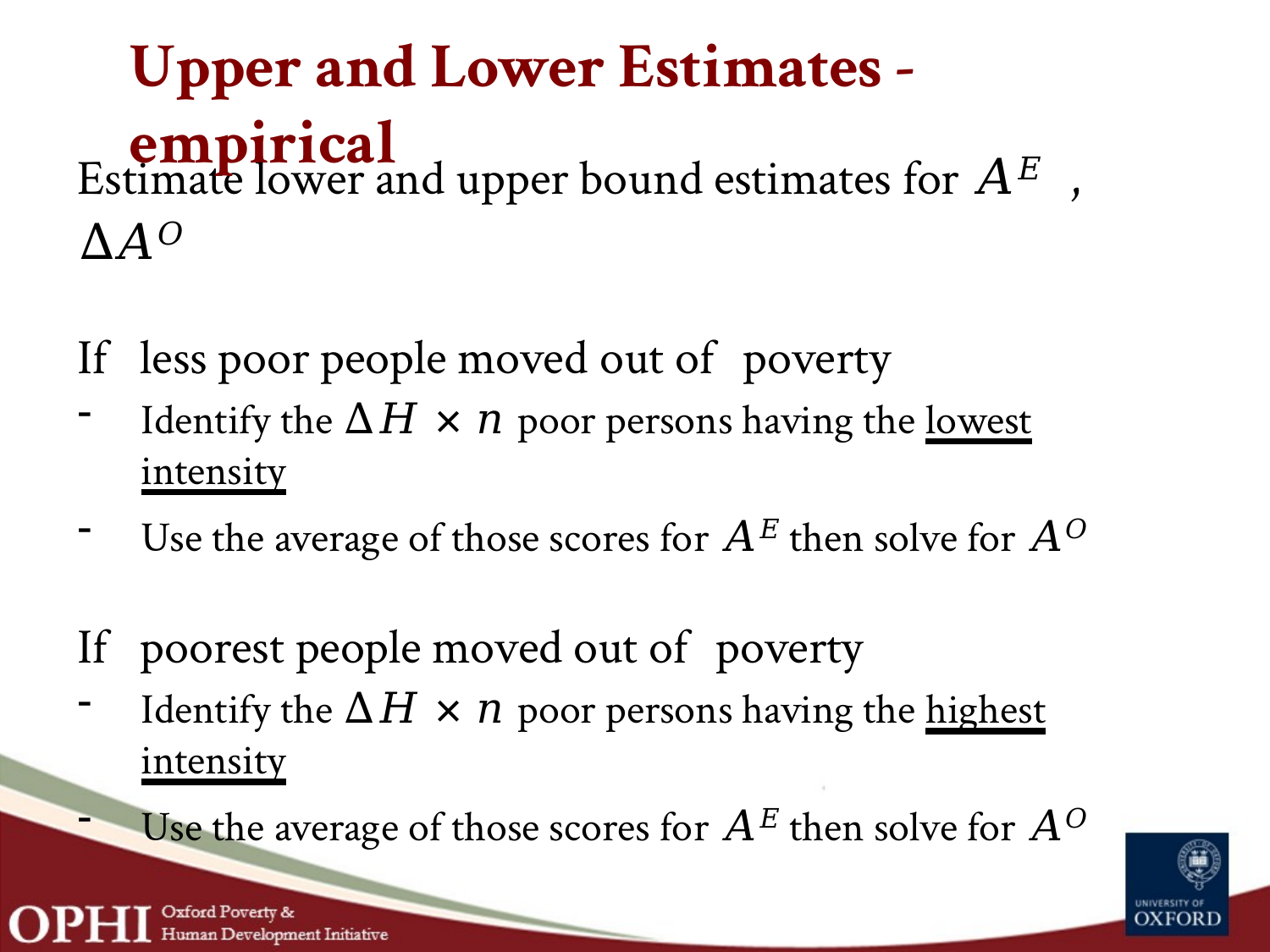

# Upper and Lower Estimates - empirical
Estimate lower and upper bound estimates for 𝐴𝐸 , ∆𝐴𝑂
If	less poor people moved out of	poverty
Identify the ∆𝐻 × 𝑛 poor persons having the lowest intensity
Use the average of those scores for 𝐴𝐸 then solve for 𝐴𝑂
If	poorest people moved out of	poverty
Identify the ∆𝐻 × 𝑛 poor persons having the highest intensity
Use the average of those scores for 𝐴𝐸 then solve for 𝐴𝑂